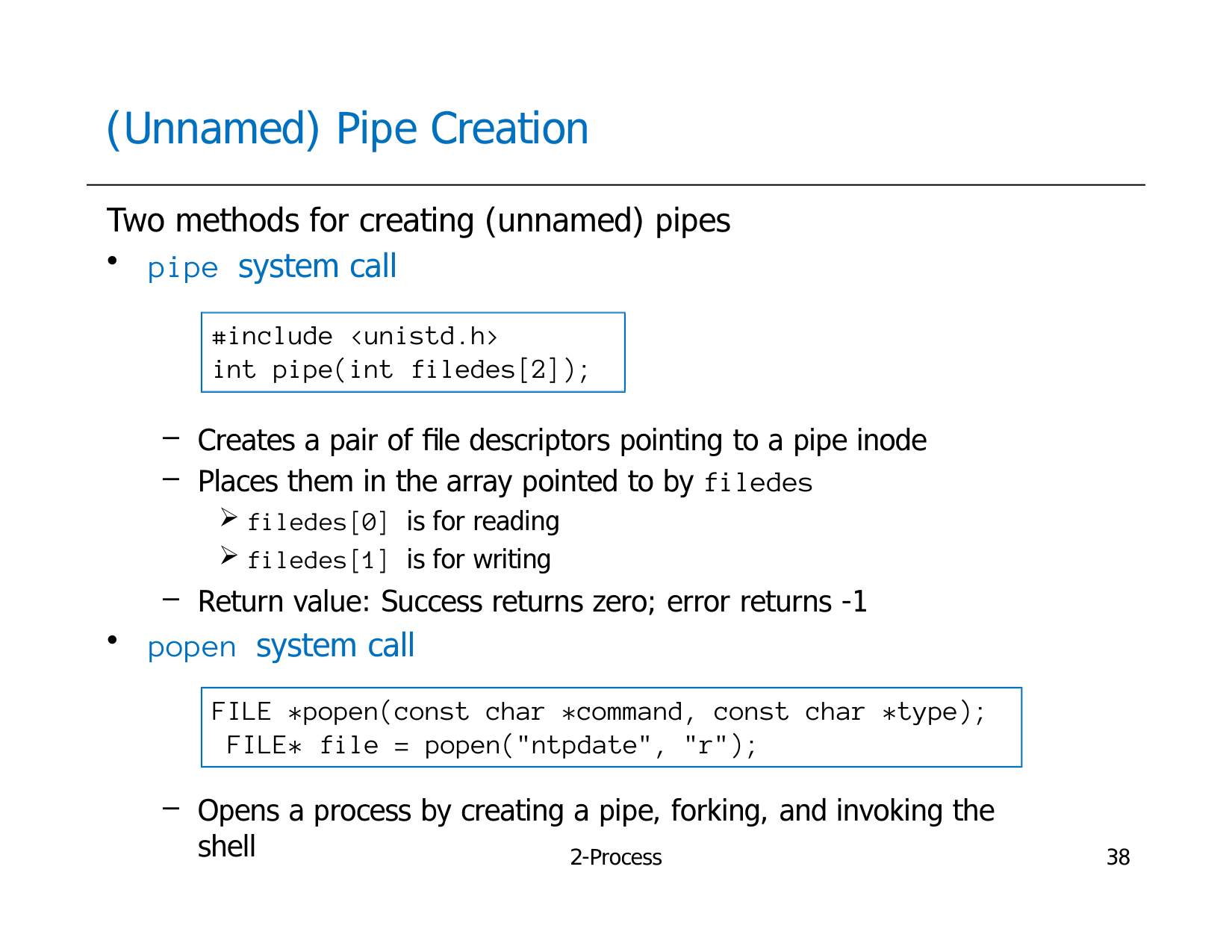

# (Unnamed) Pipe Creation
Two methods for creating (unnamed) pipes
pipe system call
#include <unistd.h>
int pipe(int filedes[2]);

Creates a pair of file descriptors pointing to a pipe inode
Places them in the array pointed to by filedes
filedes[0] is for reading
filedes[1] is for writing
Return value: Success returns zero; error returns -1
popen system call
FILE *popen(const char *command, const char *type);  FILE* file = popen("ntpdate", "r");

Opens a process by creating a pipe, forking, and invoking the shell

2-Process
38